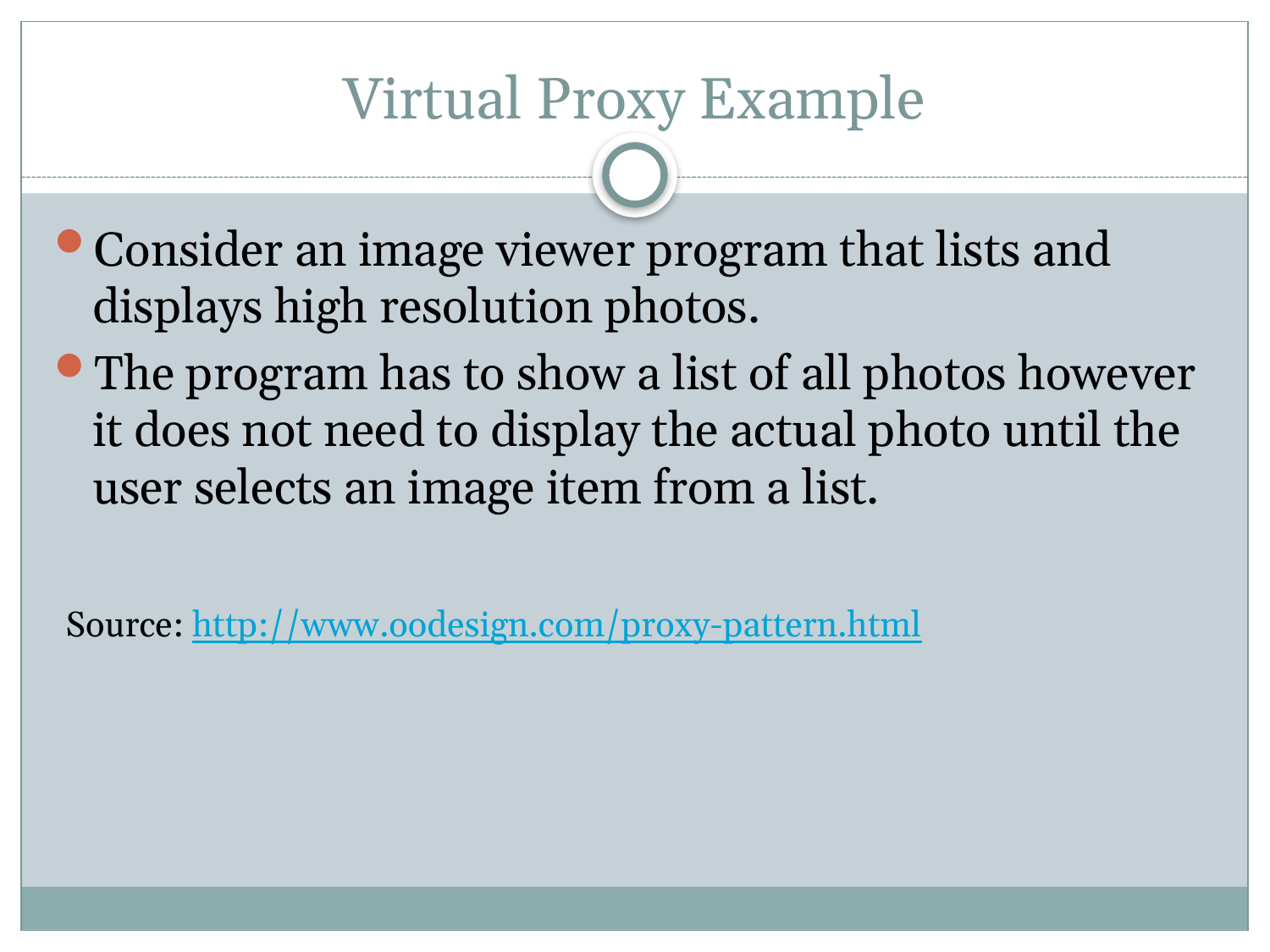

# Virtual Proxy Example
Consider an image viewer program that lists and displays high resolution photos.
The program has to show a list of all photos however it does not need to display the actual photo until the user selects an image item from a list.

 Source: http://www.oodesign.com/proxy-pattern.html